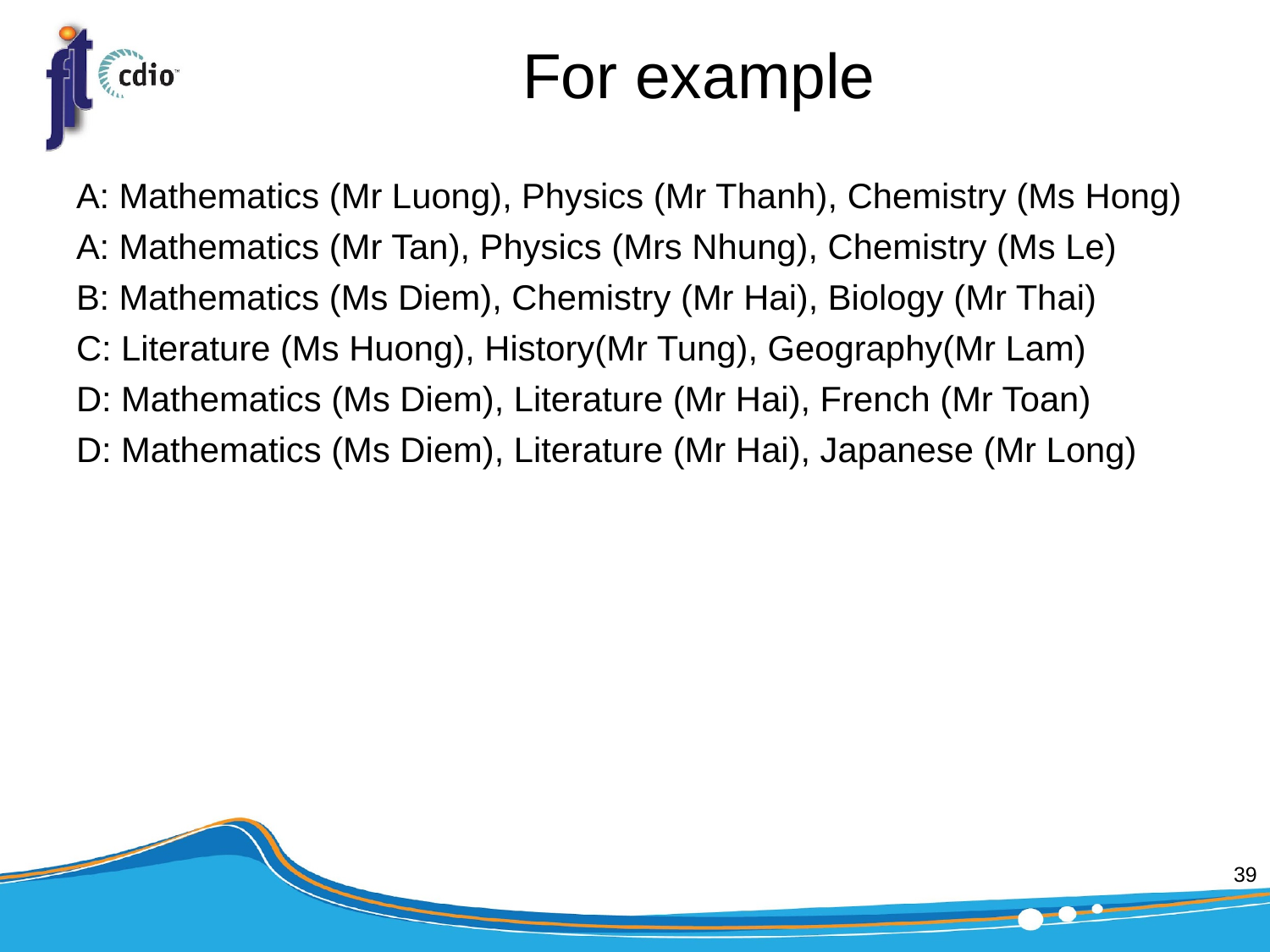

# For example
A: Mathematics (Mr Luong), Physics (Mr Thanh), Chemistry (Ms Hong)
A: Mathematics (Mr Tan), Physics (Mrs Nhung), Chemistry (Ms Le)
B: Mathematics (Ms Diem), Chemistry (Mr Hai), Biology (Mr Thai)
C: Literature (Ms Huong), History(Mr Tung), Geography(Mr Lam)
D: Mathematics (Ms Diem), Literature (Mr Hai), French (Mr Toan)
D: Mathematics (Ms Diem), Literature (Mr Hai), Japanese (Mr Long)

39